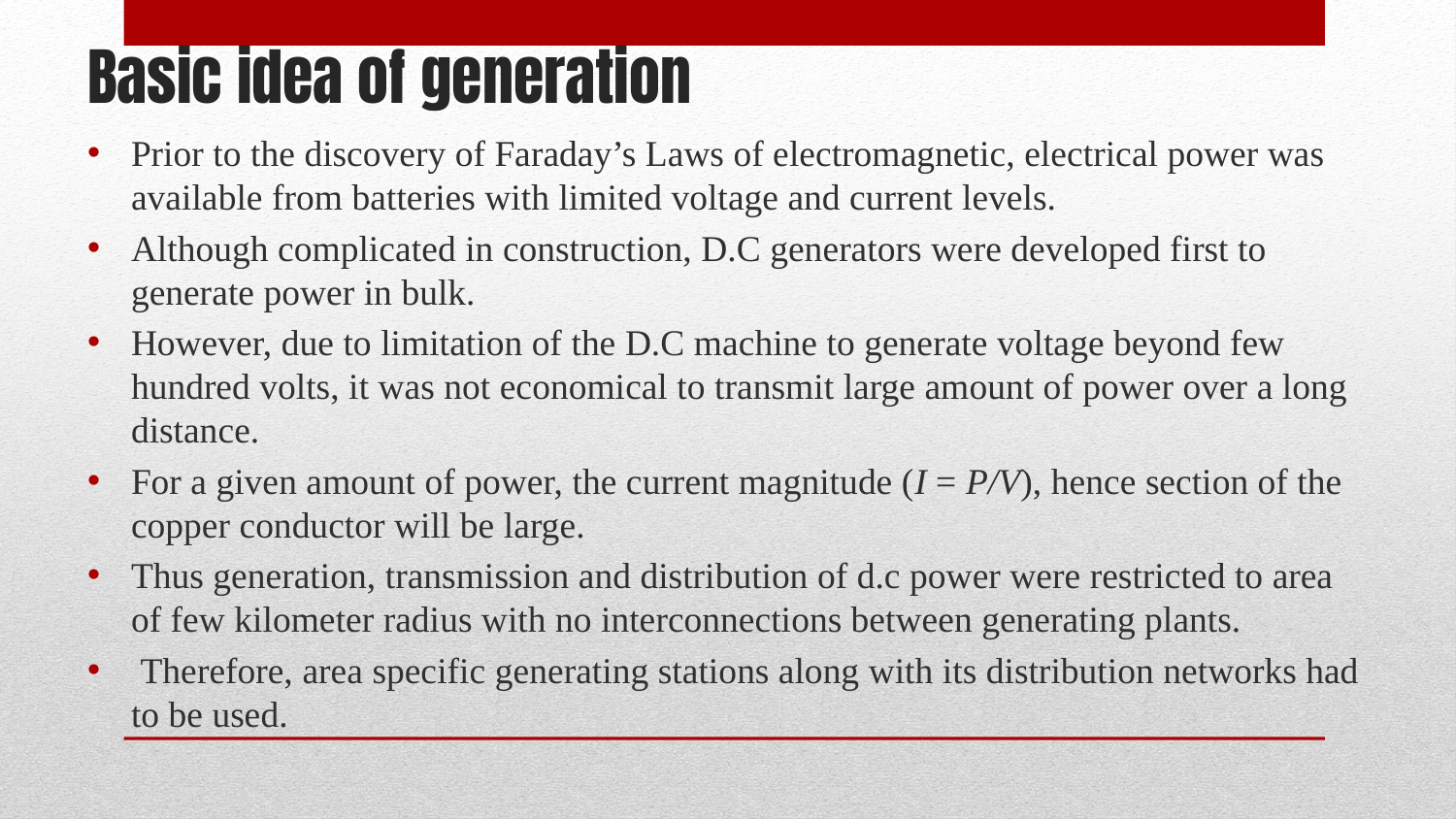

# Basic idea of generation
Prior to the discovery of Faraday’s Laws of electromagnetic, electrical power was available from batteries with limited voltage and current levels.
Although complicated in construction, D.C generators were developed first to generate power in bulk.
However, due to limitation of the D.C machine to generate voltage beyond few hundred volts, it was not economical to transmit large amount of power over a long distance.
For a given amount of power, the current magnitude (I = P/V), hence section of the copper conductor will be large.
Thus generation, transmission and distribution of d.c power were restricted to area of few kilometer radius with no interconnections between generating plants.
 Therefore, area specific generating stations along with its distribution networks had to be used.